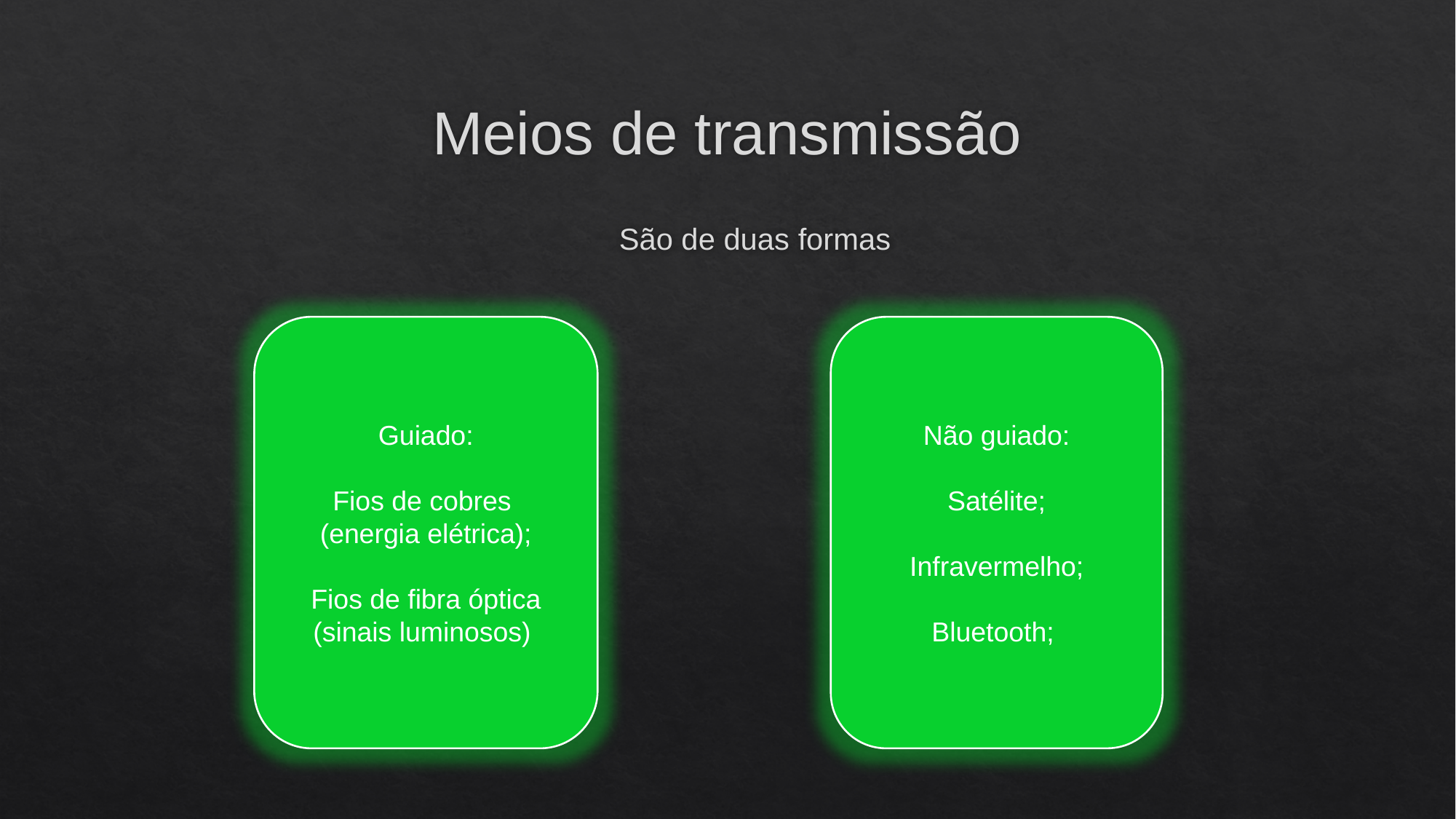

# Meios de transmissão
	São de duas formas
Guiado:

Fios de cobres
(energia elétrica);

Fios de fibra óptica
(sinais luminosos)
Não guiado:

Satélite;

Infravermelho;

Bluetooth;